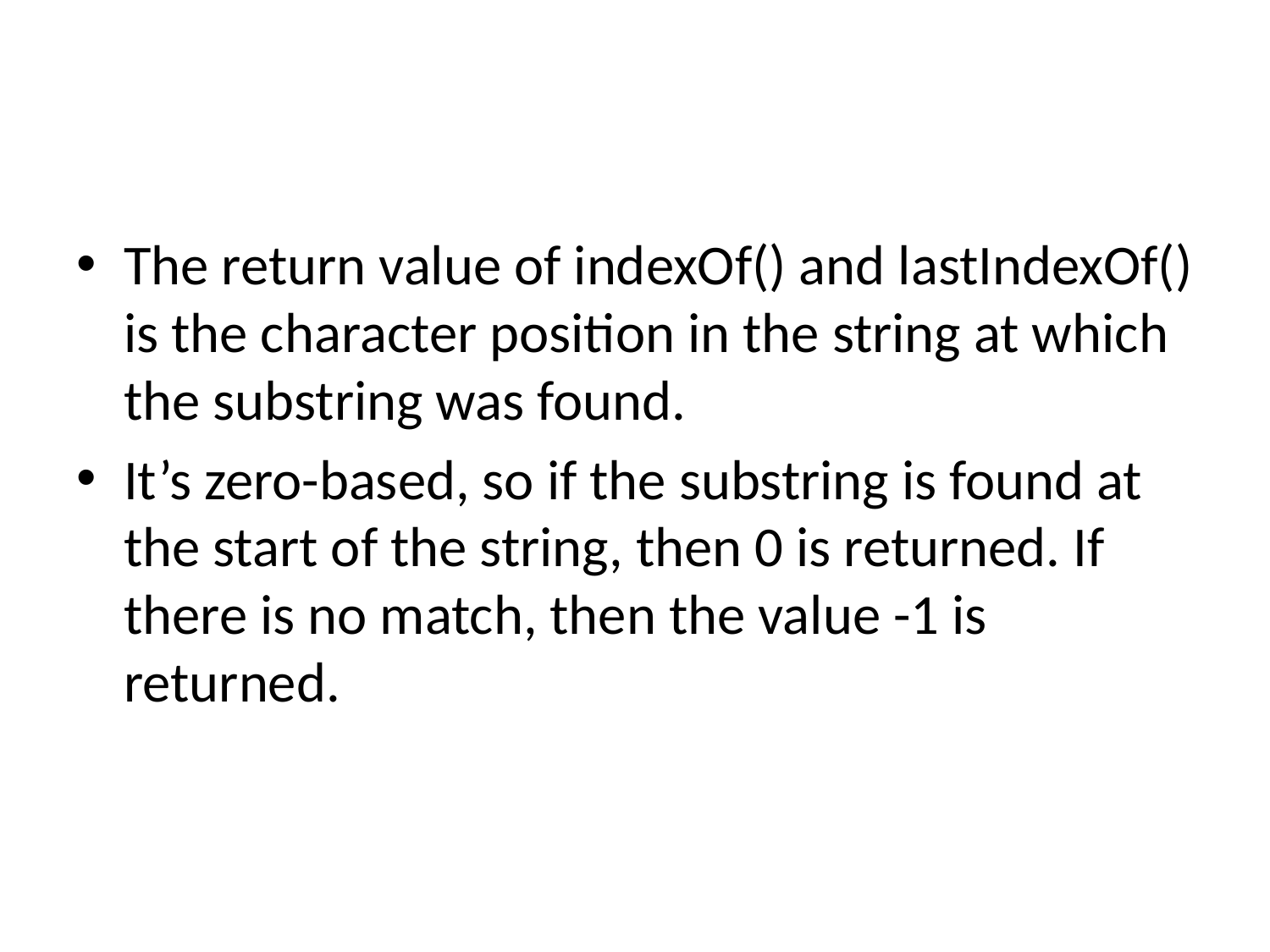

#
The return value of indexOf() and lastIndexOf() is the character position in the string at which the substring was found.
It’s zero-based, so if the substring is found at the start of the string, then 0 is returned. If there is no match, then the value -1 is returned.